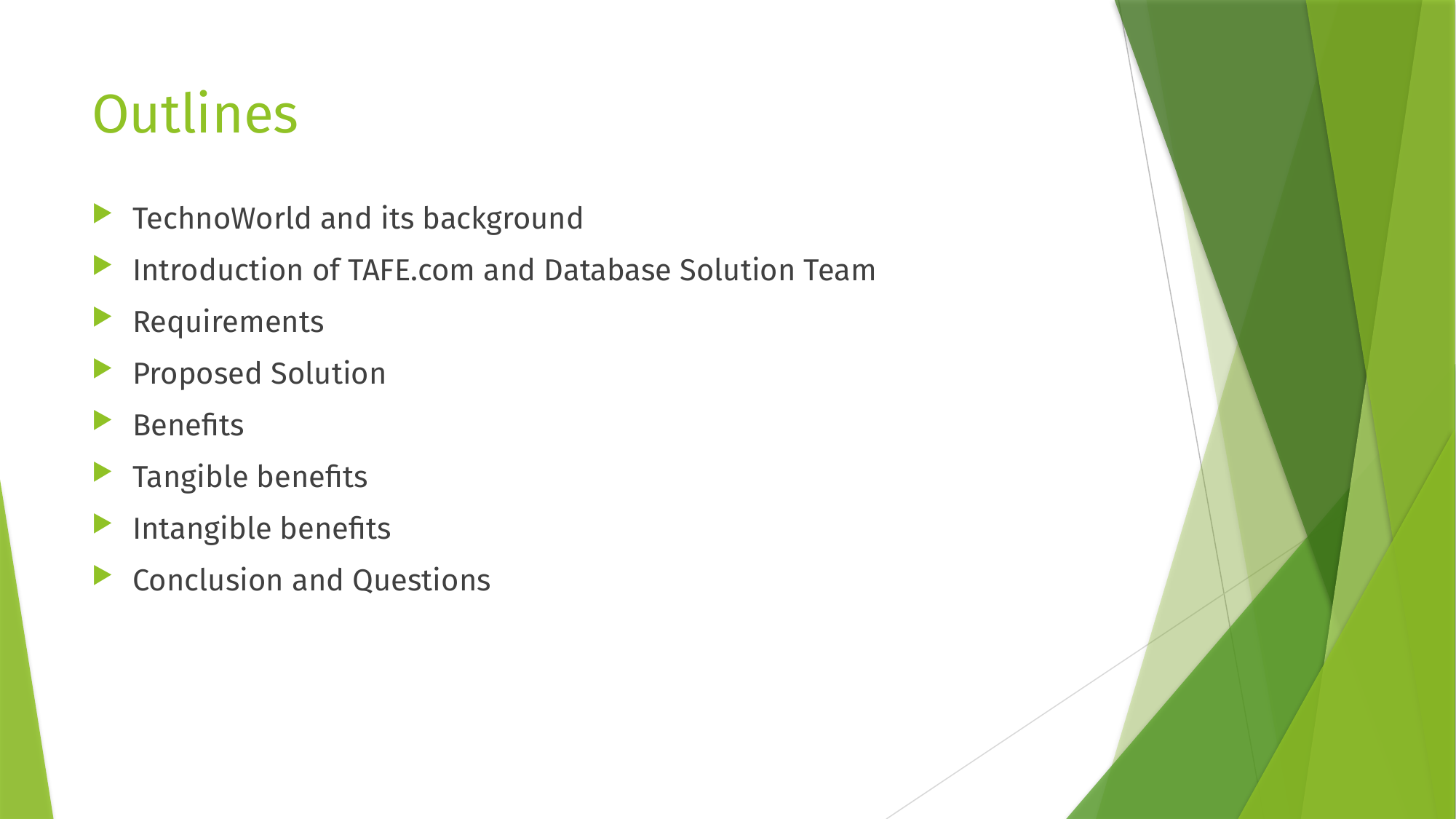

# Outlines
TechnoWorld and its background
Introduction of TAFE.com and Database Solution Team
Requirements
Proposed Solution
Benefits
Tangible benefits
Intangible benefits
Conclusion and Questions